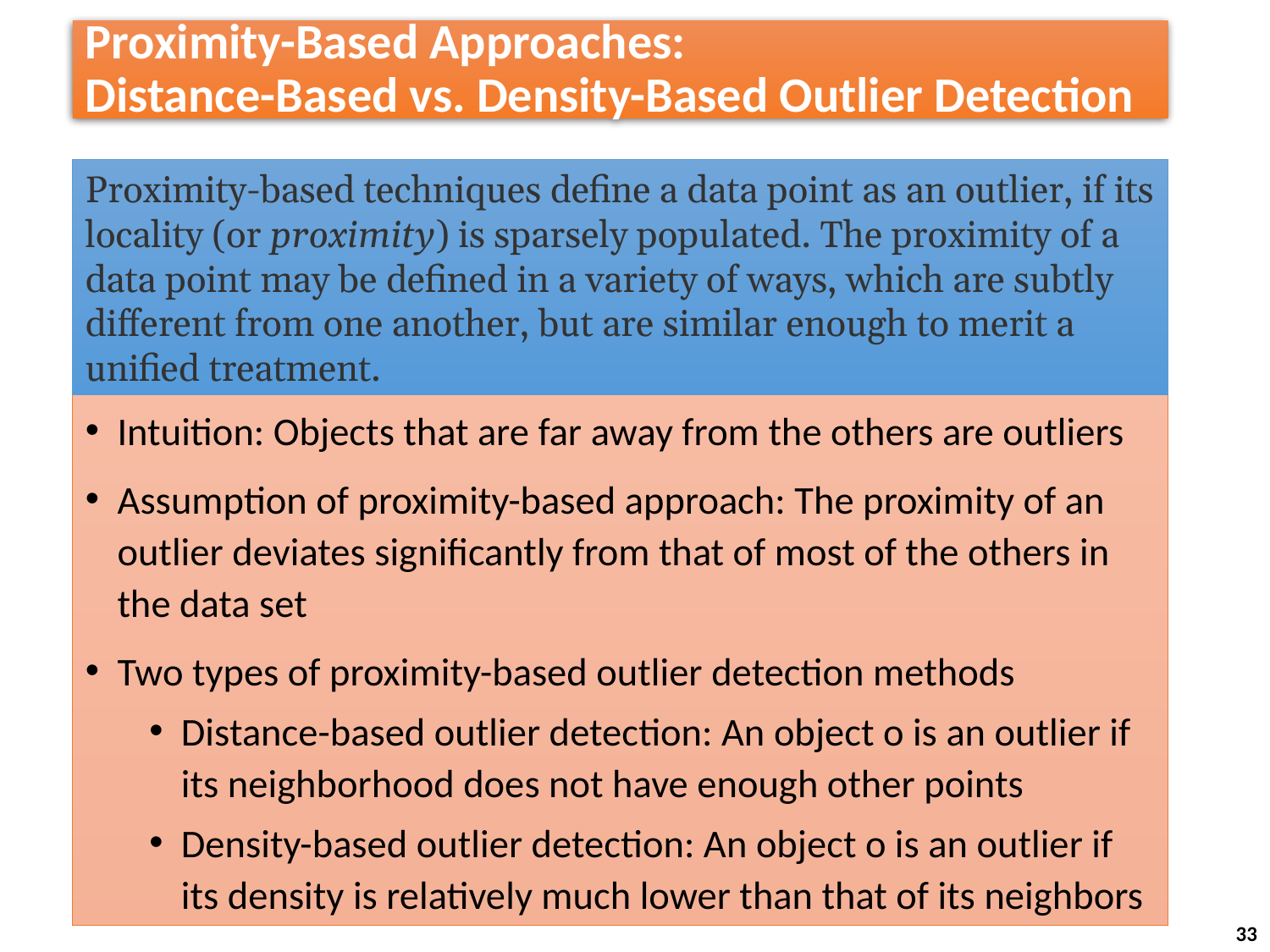

# Proximity-Based Approaches: Distance-Based vs. Density-Based Outlier Detection
Proximity-based techniques define a data point as an outlier, if its locality (or proximity) is sparsely populated. The proximity of a data point may be defined in a variety of ways, which are subtly different from one another, but are similar enough to merit a unified treatment.
Intuition: Objects that are far away from the others are outliers
Assumption of proximity-based approach: The proximity of an outlier deviates significantly from that of most of the others in the data set
Two types of proximity-based outlier detection methods
Distance-based outlier detection: An object o is an outlier if its neighborhood does not have enough other points
Density-based outlier detection: An object o is an outlier if its density is relatively much lower than that of its neighbors
33